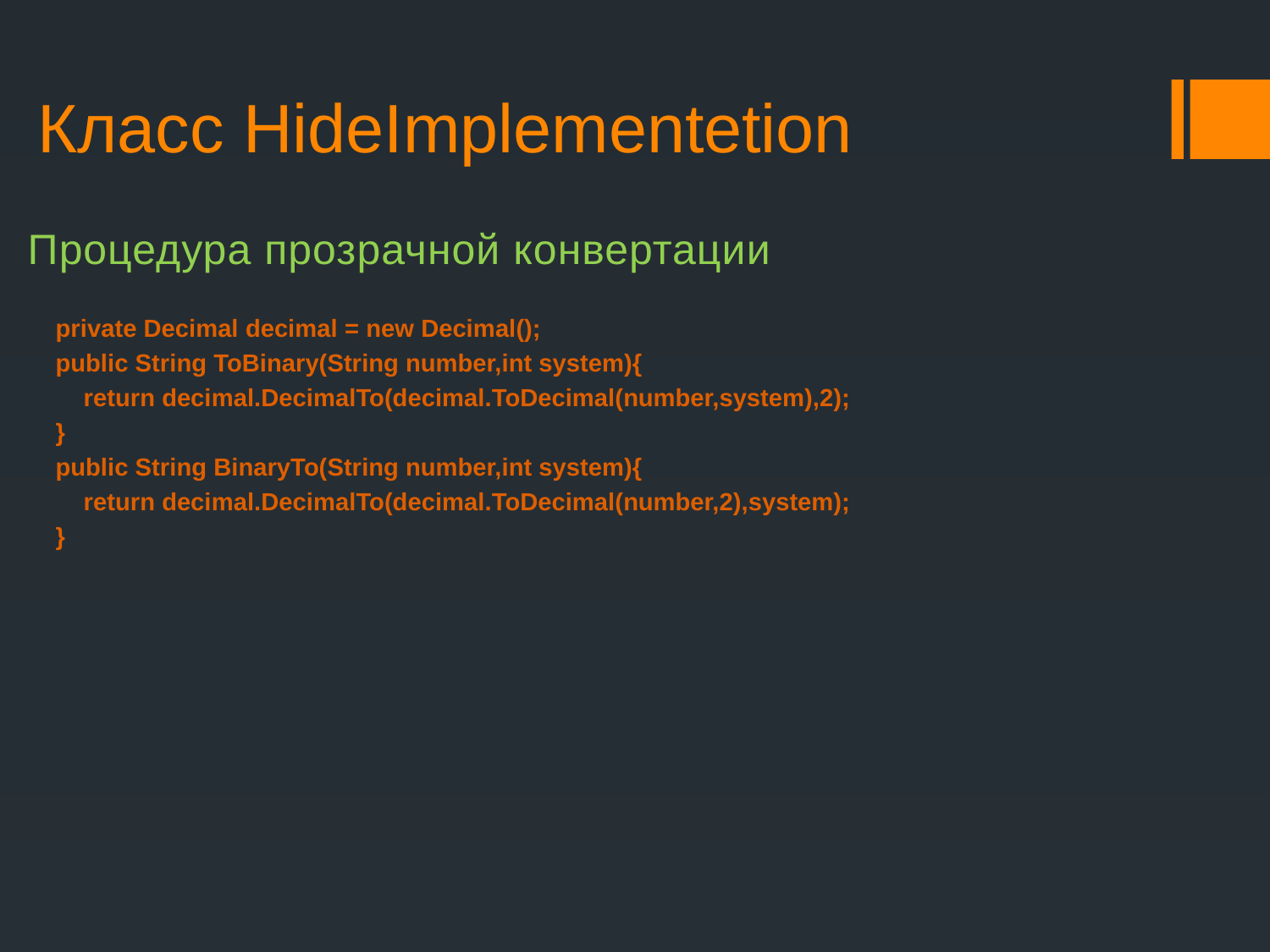

# Класс HideImplementetion
Процедура прозрачной конвертации

    private Decimal decimal = new Decimal();
    public String ToBinary(String number,int system){
        return decimal.DecimalTo(decimal.ToDecimal(number,system),2);
    }
    public String BinaryTo(String number,int system){
        return decimal.DecimalTo(decimal.ToDecimal(number,2),system);
    }